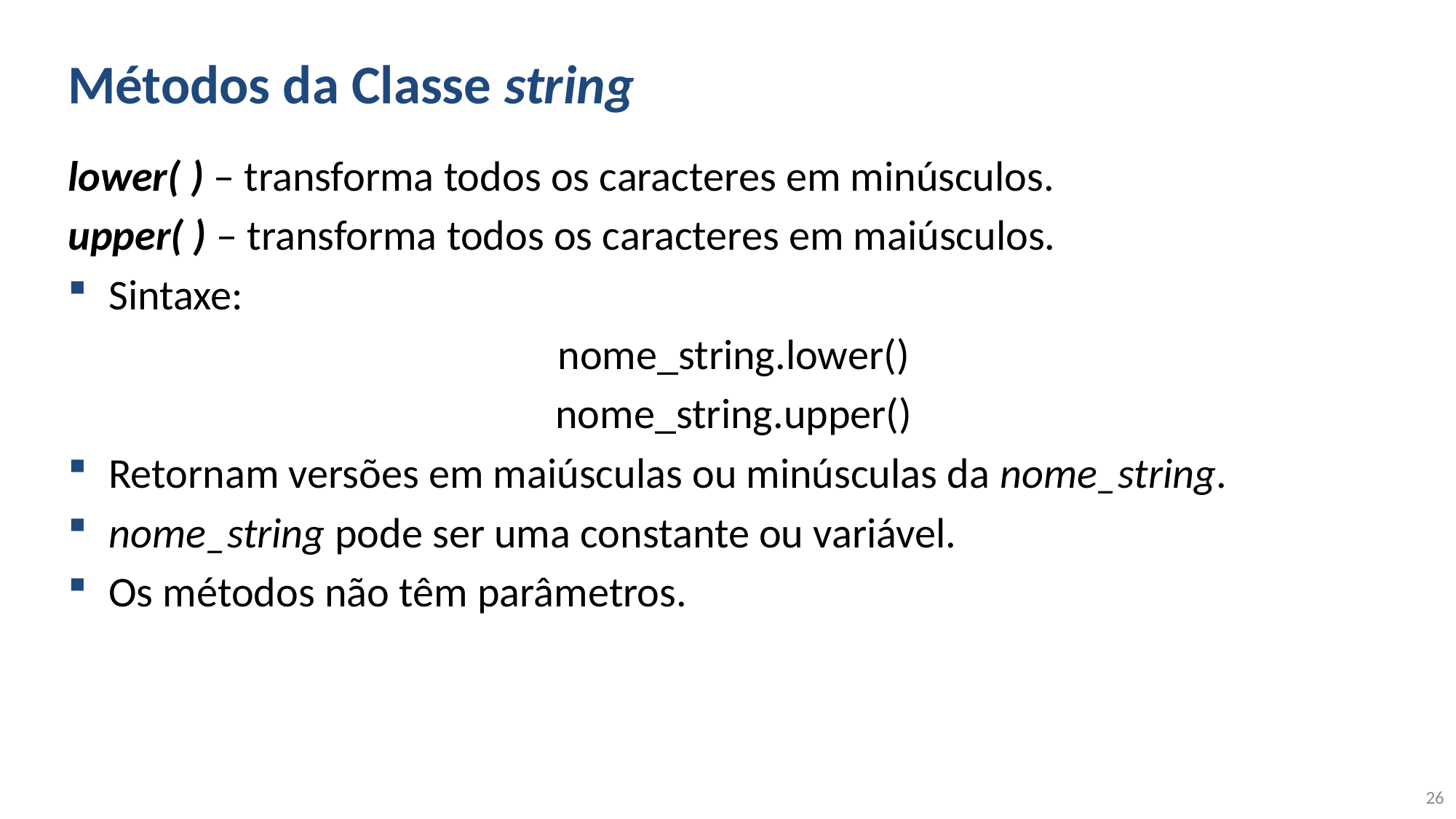

# Métodos da Classe string
lower( ) – transforma todos os caracteres em minúsculos.
upper( ) – transforma todos os caracteres em maiúsculos.
Sintaxe:
nome_string.lower()
nome_string.upper()
Retornam versões em maiúsculas ou minúsculas da nome_string.
nome_string pode ser uma constante ou variável.
Os métodos não têm parâmetros.
26